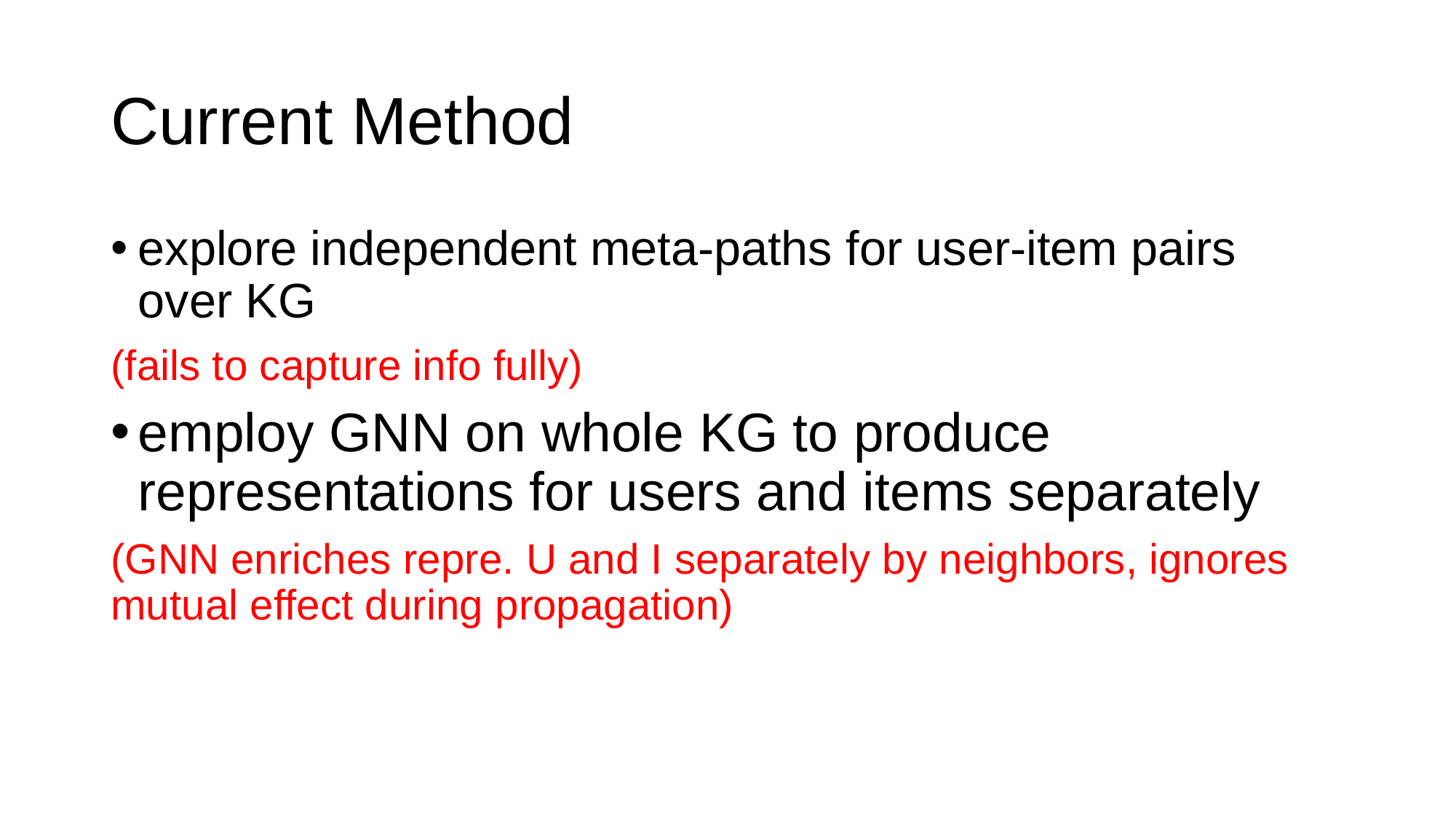

# Current Method
explore independent meta-paths for user-item pairs over KG
(fails to capture info fully)
employ GNN on whole KG to produce representations for users and items separately
(GNN enriches repre. U and I separately by neighbors, ignores mutual effect during propagation)